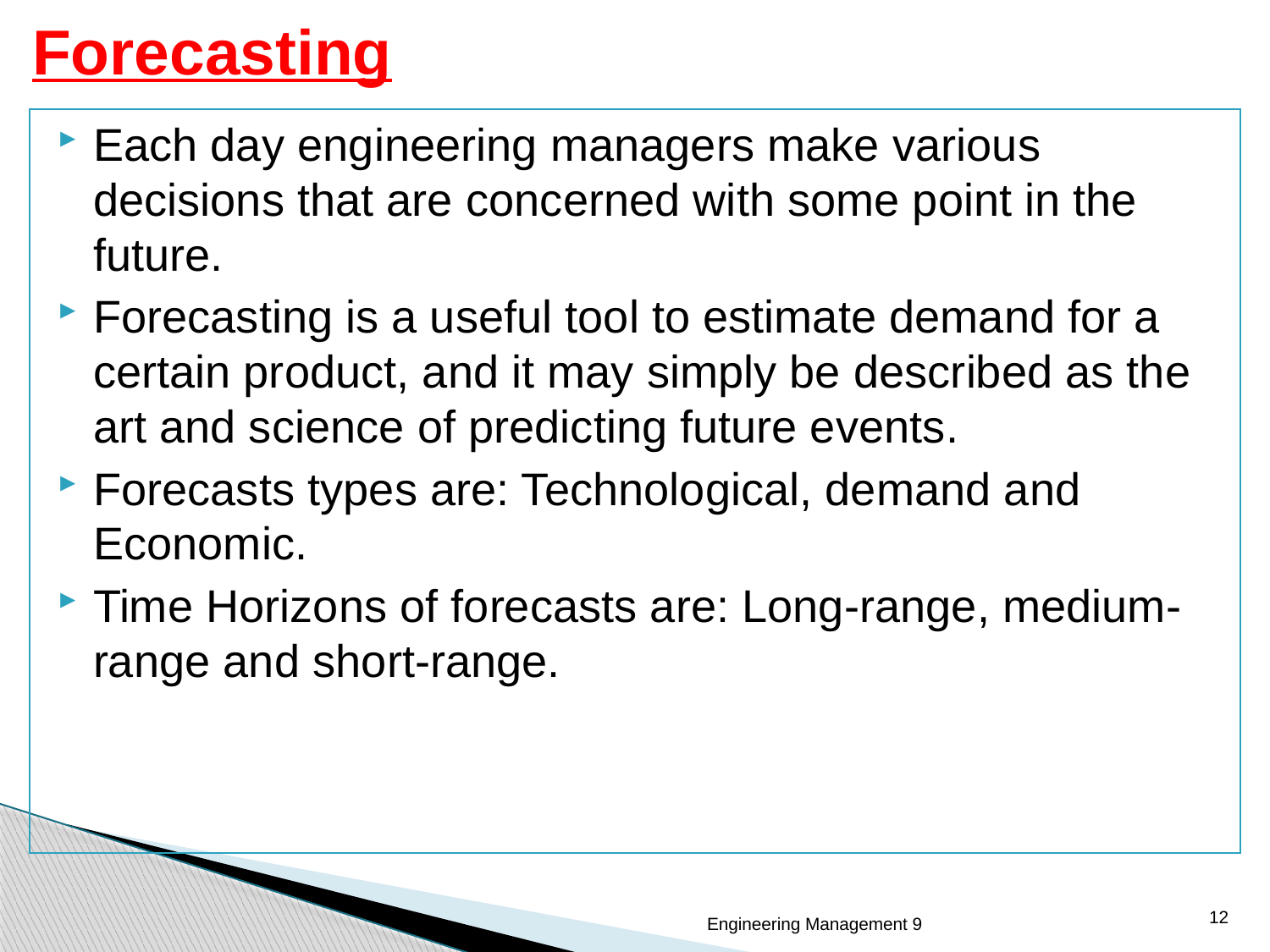

# Forecasting
Each day engineering managers make various decisions that are concerned with some point in the future.
Forecasting is a useful tool to estimate demand for a certain product, and it may simply be described as the art and science of predicting future events.
Forecasts types are: Technological, demand and Economic.
Time Horizons of forecasts are: Long-range, medium-range and short-range.
12
Engineering Management 9